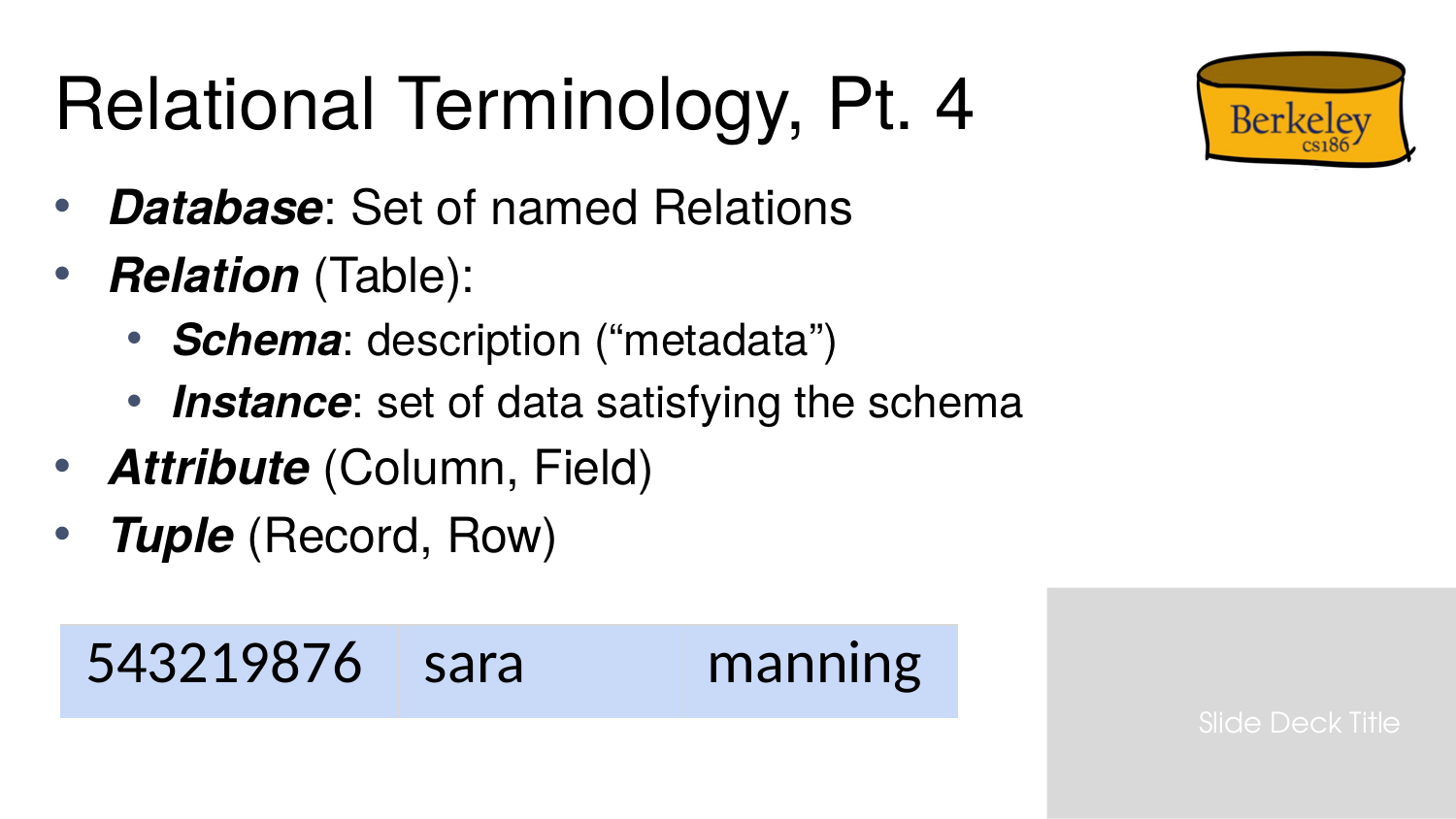

# Relational Terminology, Pt. 4
Database: Set of named Relations
Relation (Table):
Schema: description (“metadata”)
Instance: set of data satisfying the schema
Attribute (Column, Field)
Tuple (Record, Row)
| 543219876 | sara | manning |
| --- | --- | --- |